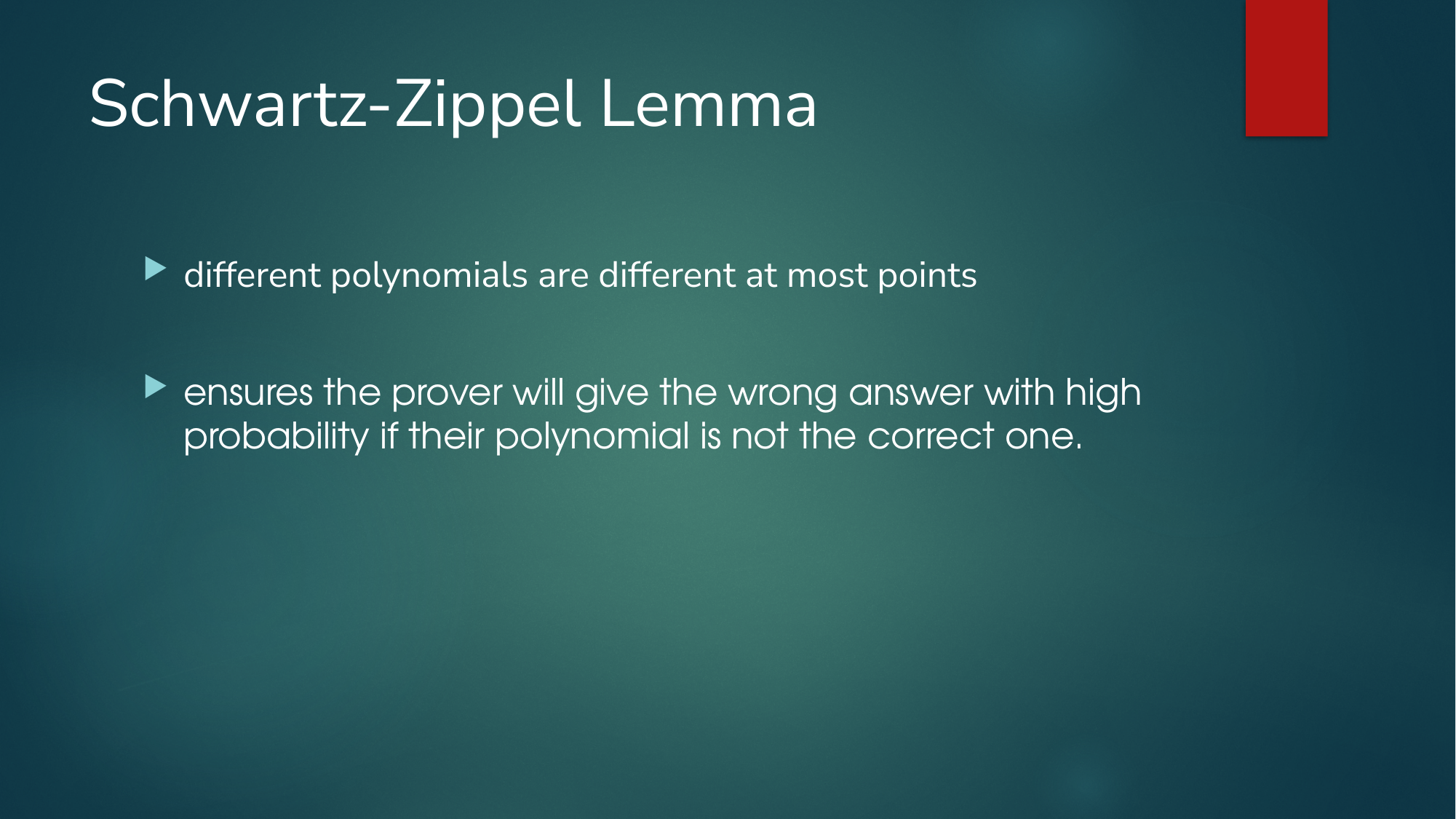

# Schwartz-Zippel Lemma
different polynomials are different at most points

ensures the prover will give the wrong answer with high probability if their polynomial is not the correct one.